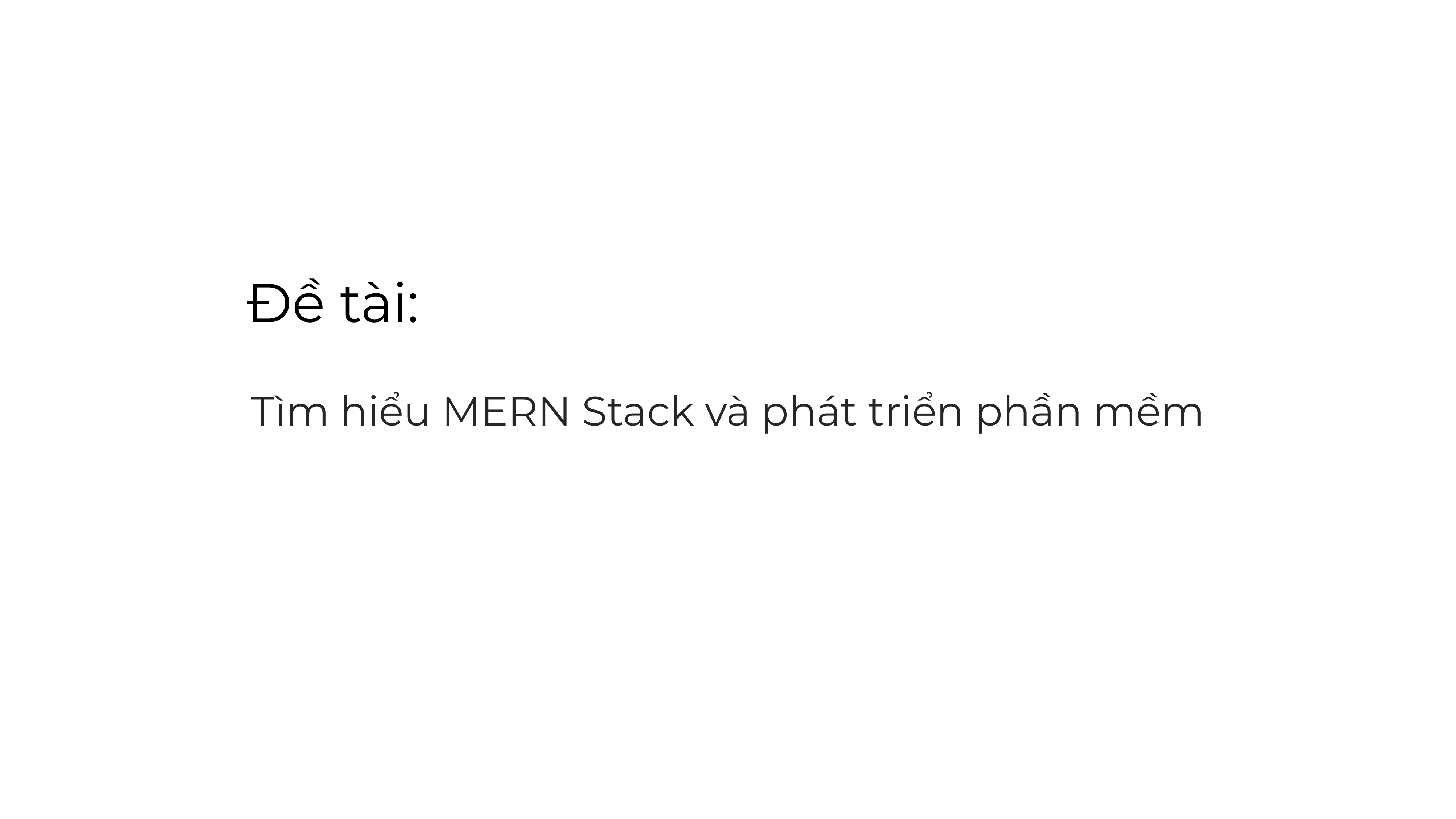

Đề tài:
Tìm hiểu MERN Stack và phát triển phần mềm